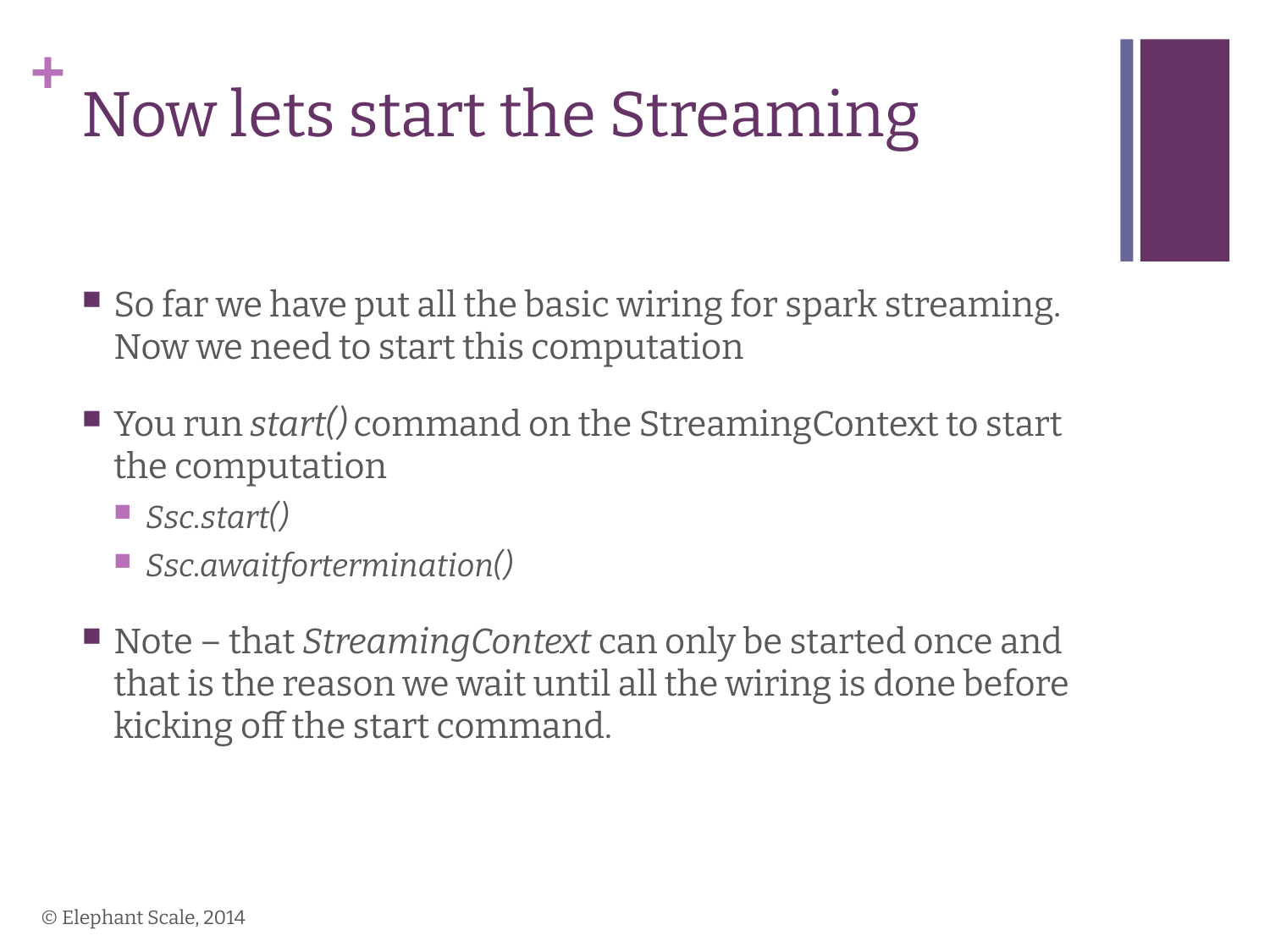

# Now lets start the Streaming
So far we have put all the basic wiring for spark streaming. Now we need to start this computation
You run start() command on the StreamingContext to start the computation
Ssc.start()
Ssc.awaitfortermination()
Note – that StreamingContext can only be started once and that is the reason we wait until all the wiring is done before kicking off the start command.

© Elephant Scale, 2014